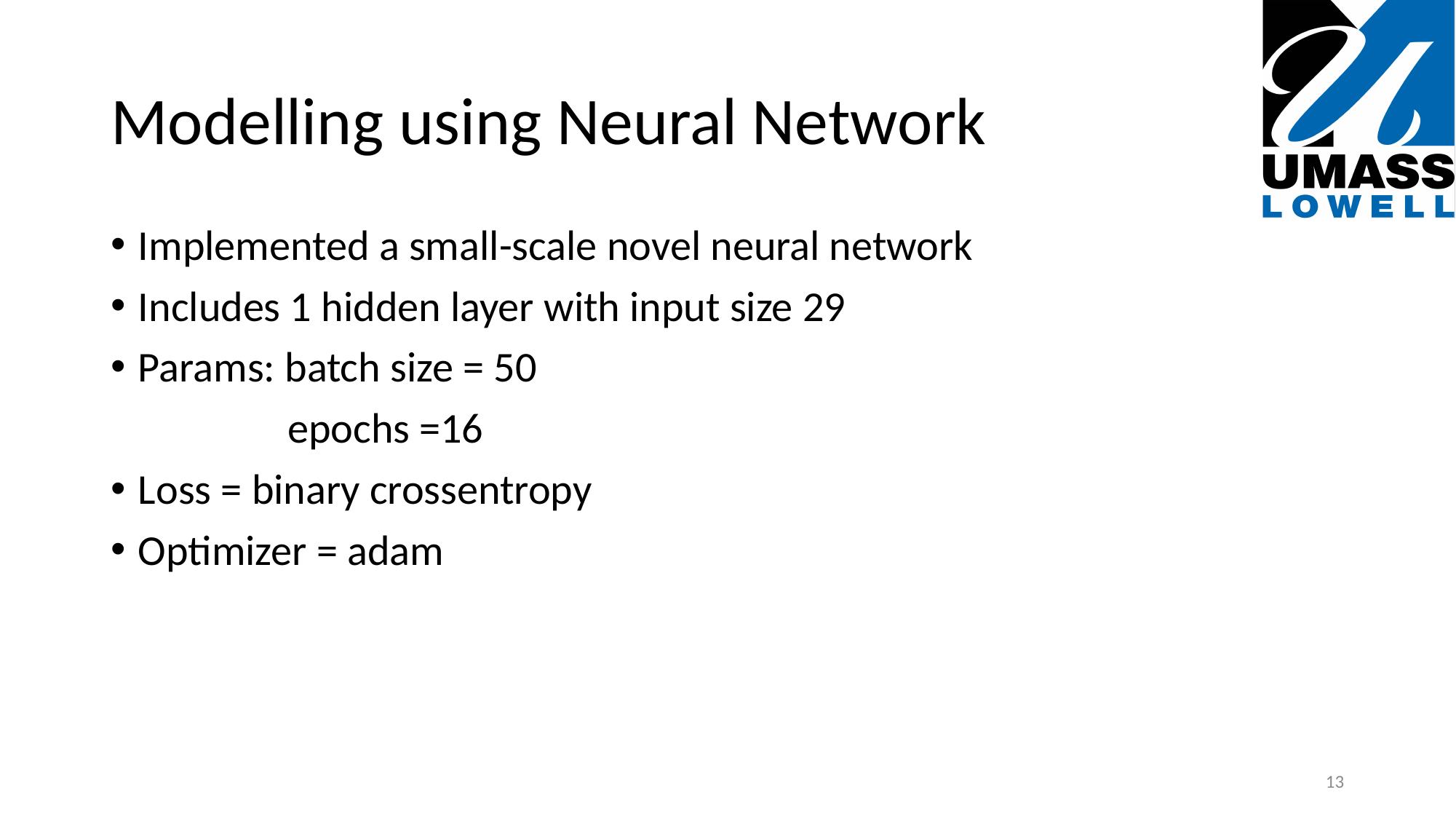

# Modelling using Neural Network
Implemented a small-scale novel neural network
Includes 1 hidden layer with input size 29
Params: batch size = 50
	       epochs =16
Loss = binary crossentropy
Optimizer = adam
13